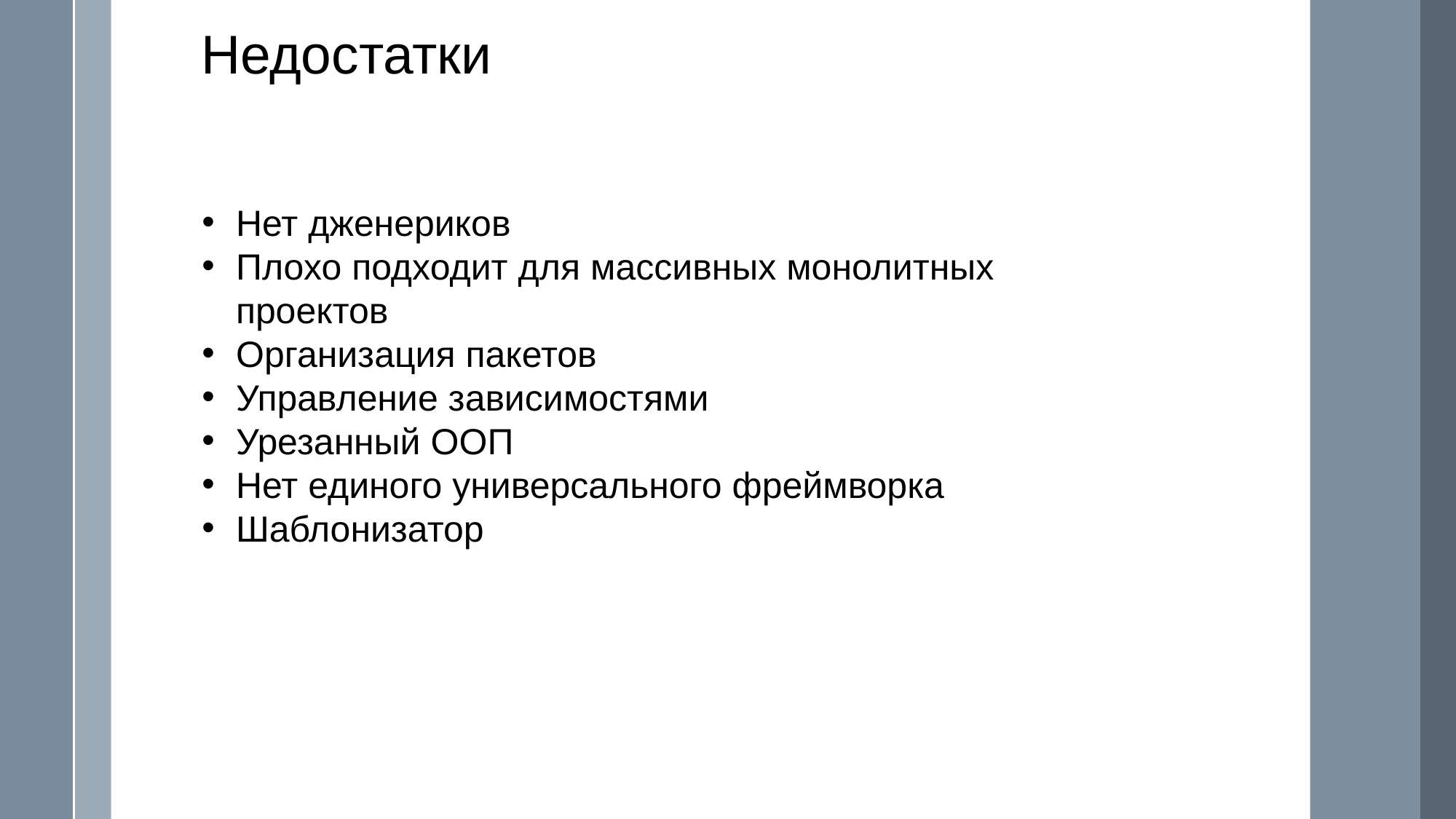

Недостатки
Нет дженериков
Плохо подходит для массивных монолитных проектов
Организация пакетов
Управление зависимостями
Урезанный ООП
Нет единого универсального фреймворка
Шаблонизатор